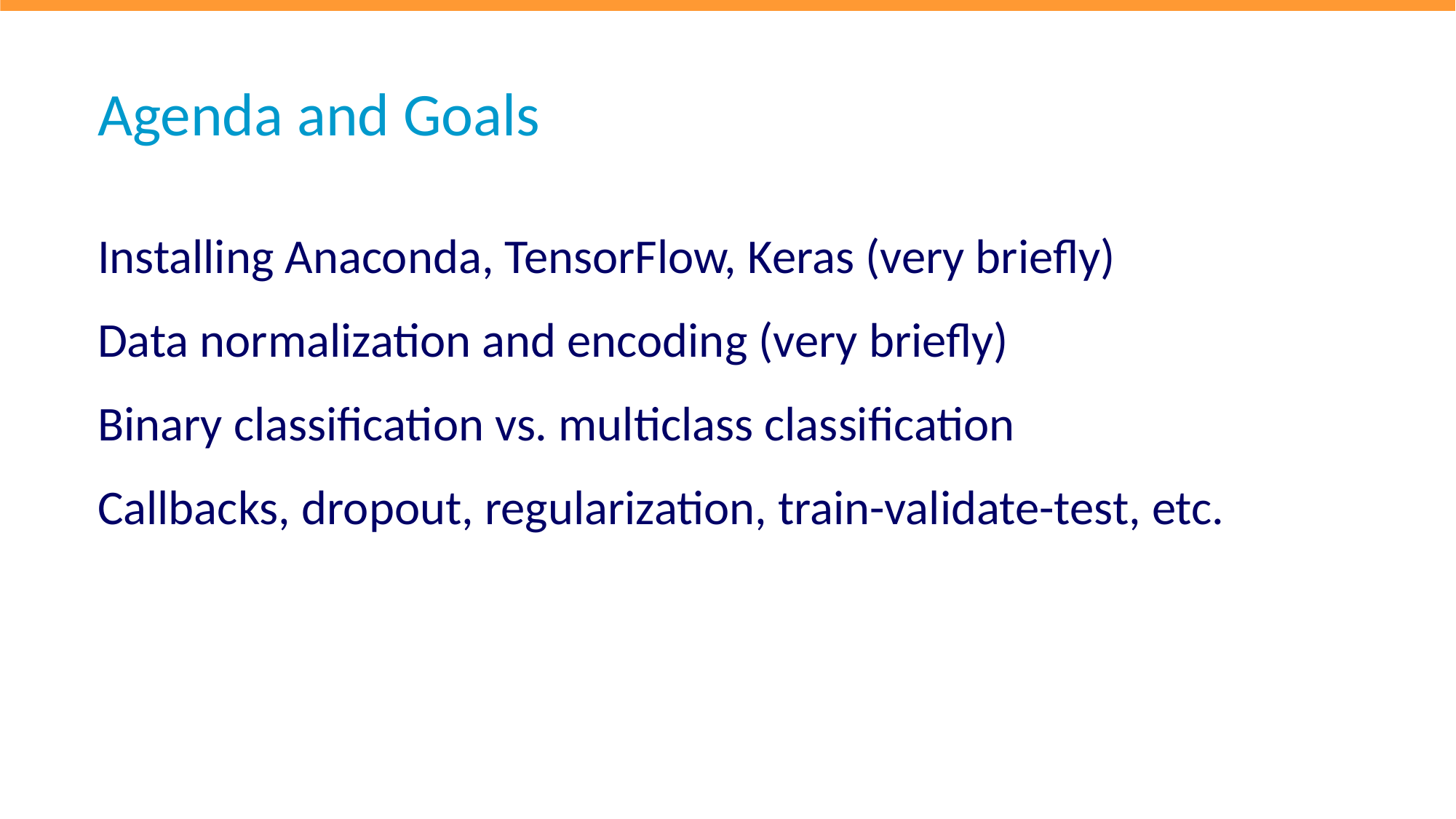

Agenda and Goals
Installing Anaconda, TensorFlow, Keras (very briefly)

Data normalization and encoding (very briefly)

Binary classification vs. multiclass classification

Callbacks, dropout, regularization, train-validate-test, etc.